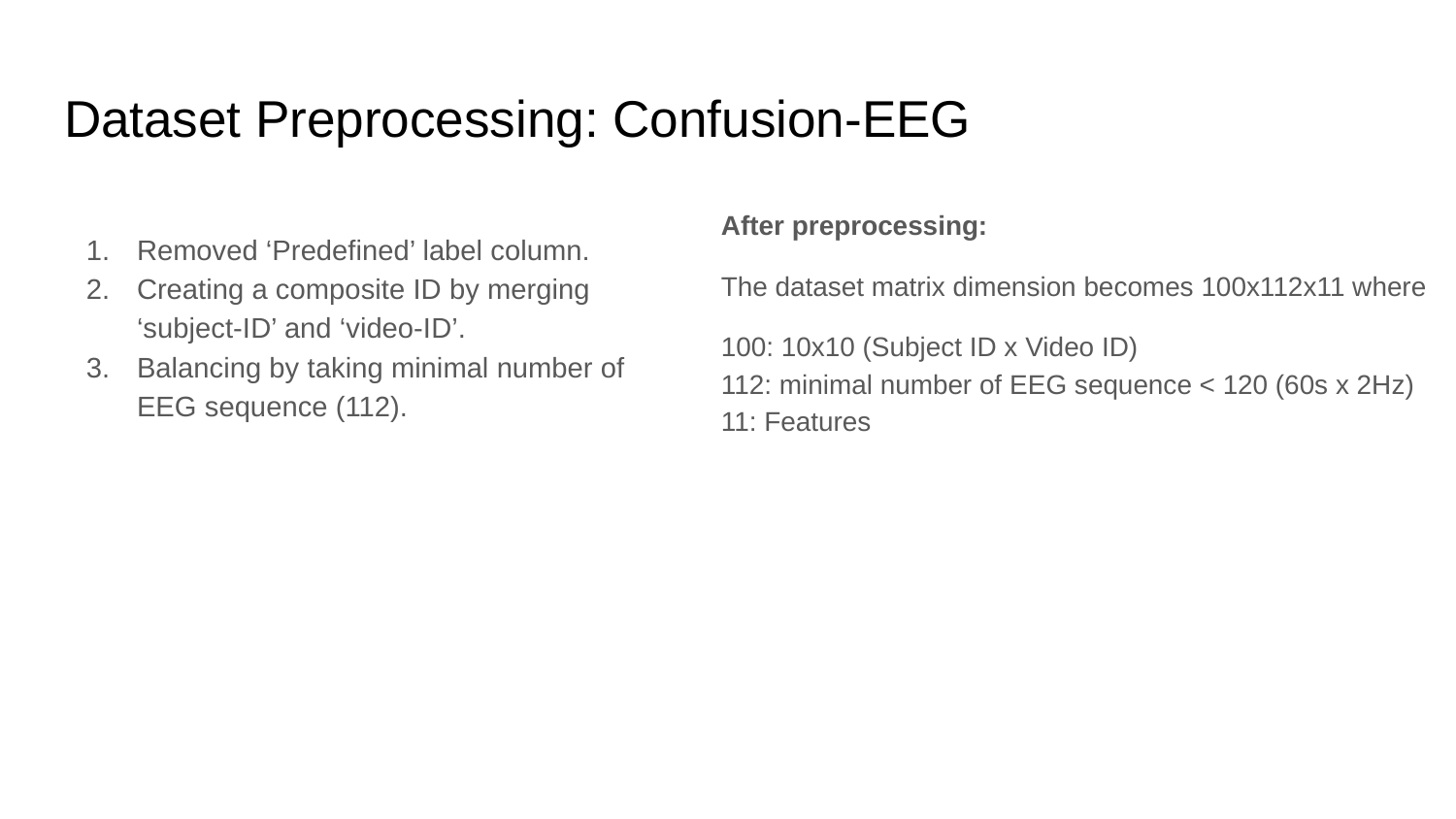

# Dataset Preprocessing: Confusion-EEG

After preprocessing:
The dataset matrix dimension becomes 100x112x11 where
100: 10x10 (Subject ID x Video ID)
112: minimal number of EEG sequence < 120 (60s x 2Hz)
11: Features

Removed ‘Predefined’ label column.
Creating a composite ID by merging ‘subject-ID’ and ‘video-ID’.
Balancing by taking minimal number of EEG sequence (112).